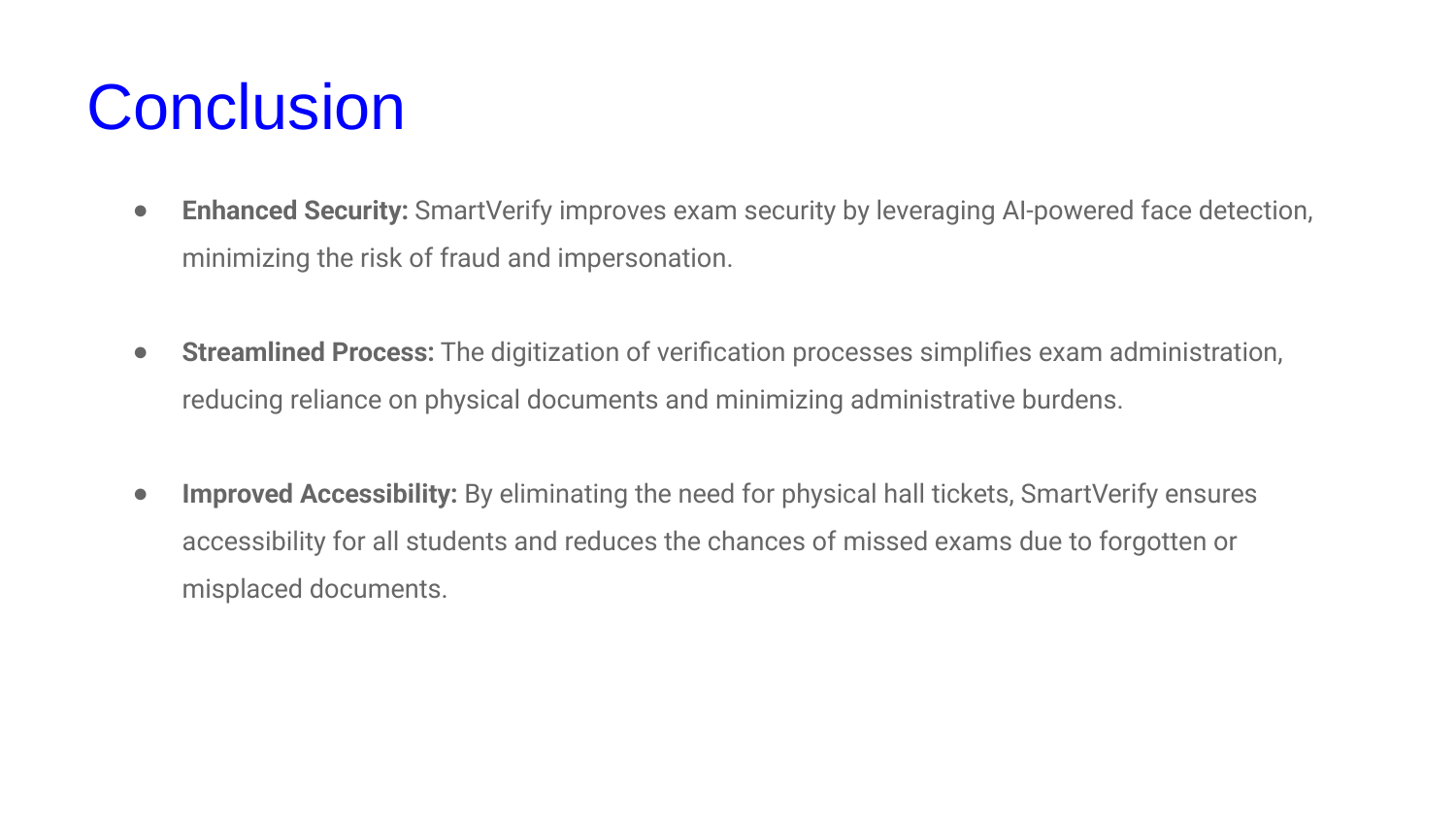

Conclusion
Enhanced Security: SmartVerify improves exam security by leveraging AI-powered face detection, minimizing the risk of fraud and impersonation.

Streamlined Process: The digitization of verification processes simplifies exam administration, reducing reliance on physical documents and minimizing administrative burdens.

Improved Accessibility: By eliminating the need for physical hall tickets, SmartVerify ensures accessibility for all students and reduces the chances of missed exams due to forgotten or misplaced documents.